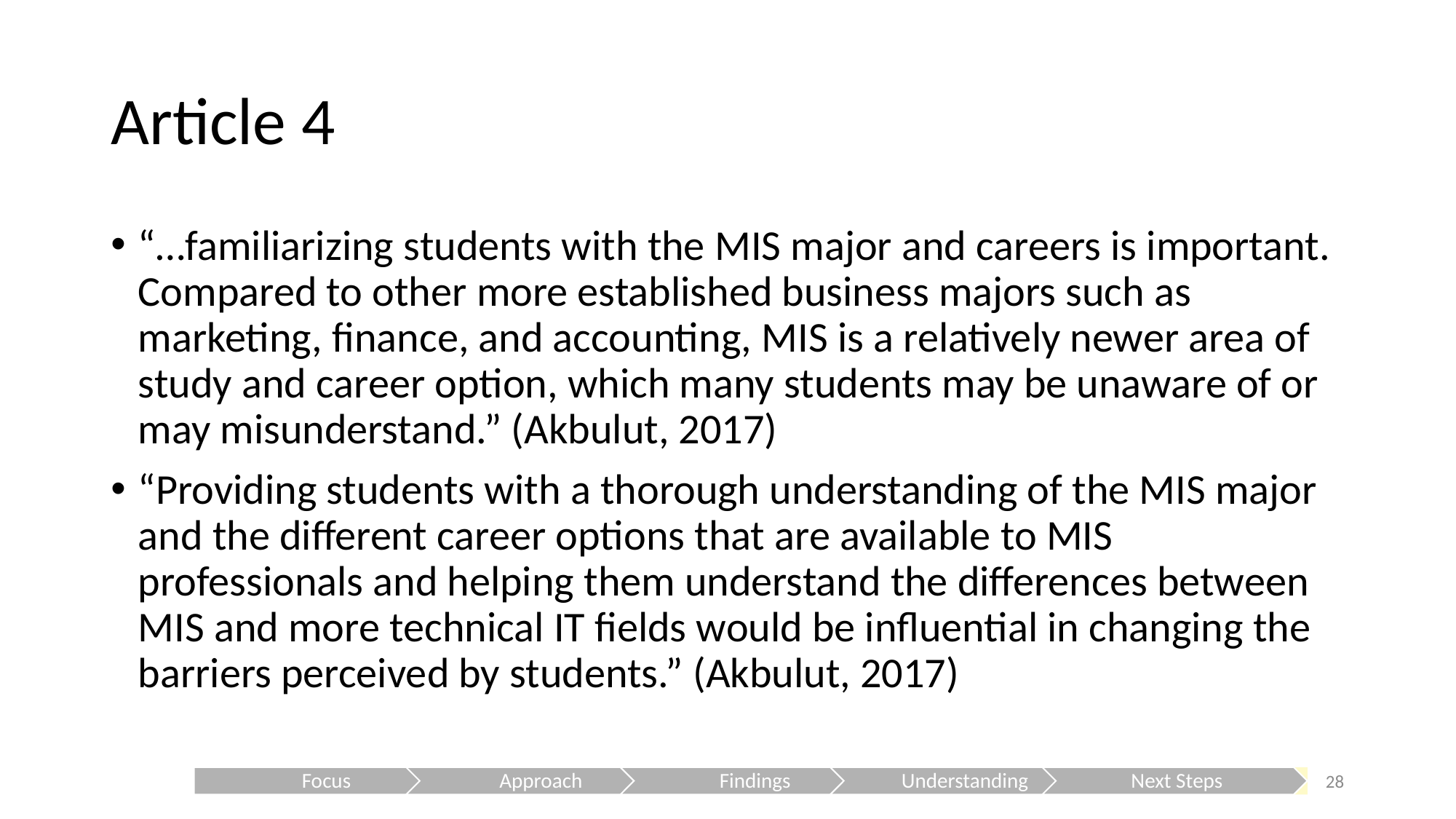

# Article 4
“…familiarizing students with the MIS major and careers is important. Compared to other more established business majors such as marketing, finance, and accounting, MIS is a relatively newer area of study and career option, which many students may be unaware of or may misunderstand.” (Akbulut, 2017)
“Providing students with a thorough understanding of the MIS major and the different career options that are available to MIS professionals and helping them understand the differences between MIS and more technical IT fields would be influential in changing the barriers perceived by students.” (Akbulut, 2017)
28